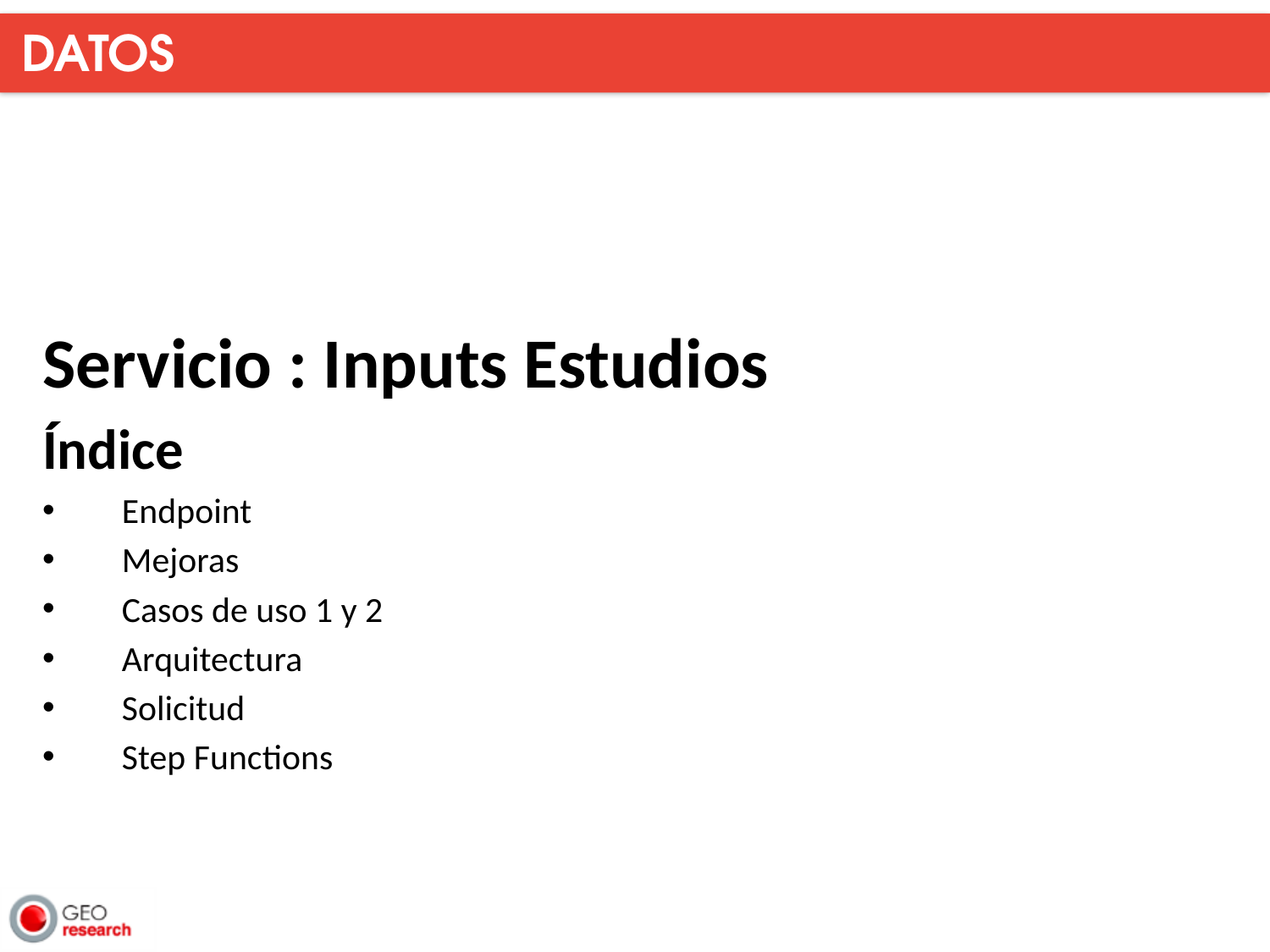

DATOS
Servicio : Inputs Estudios
Índice
Endpoint
Mejoras
Casos de uso 1 y 2
Arquitectura
Solicitud
Step Functions